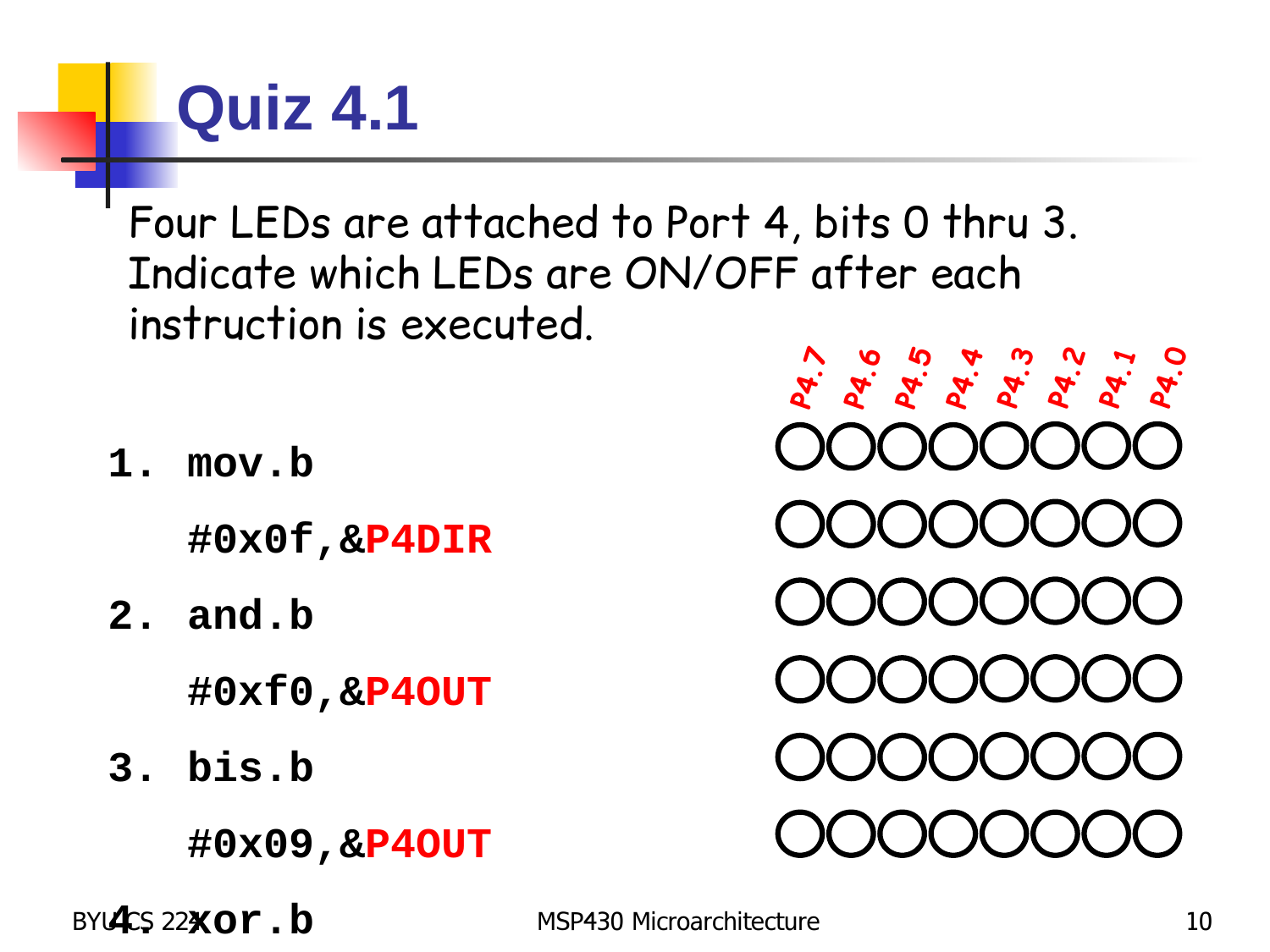

# Quiz 4.1
Four LEDs are attached to Port 4, bits 0 thru 3.  Indicate which LEDs are ON/OFF after each instruction is executed.
P4.3
P4.2
P4.1
P4.0
P4.7
P4.6
P4.5
P4.4

mov.b	#0x0f,&P4DIR
and.b	#0xf0,&P4OUT
bis.b	#0x09,&P4OUT
xor.b	#0x0f,&P4OUT
bic.b	#0x06,&P4OUT
add.b	#0x03,&P4OUT
BYU CS 224
MSP430 Microarchitecture
10